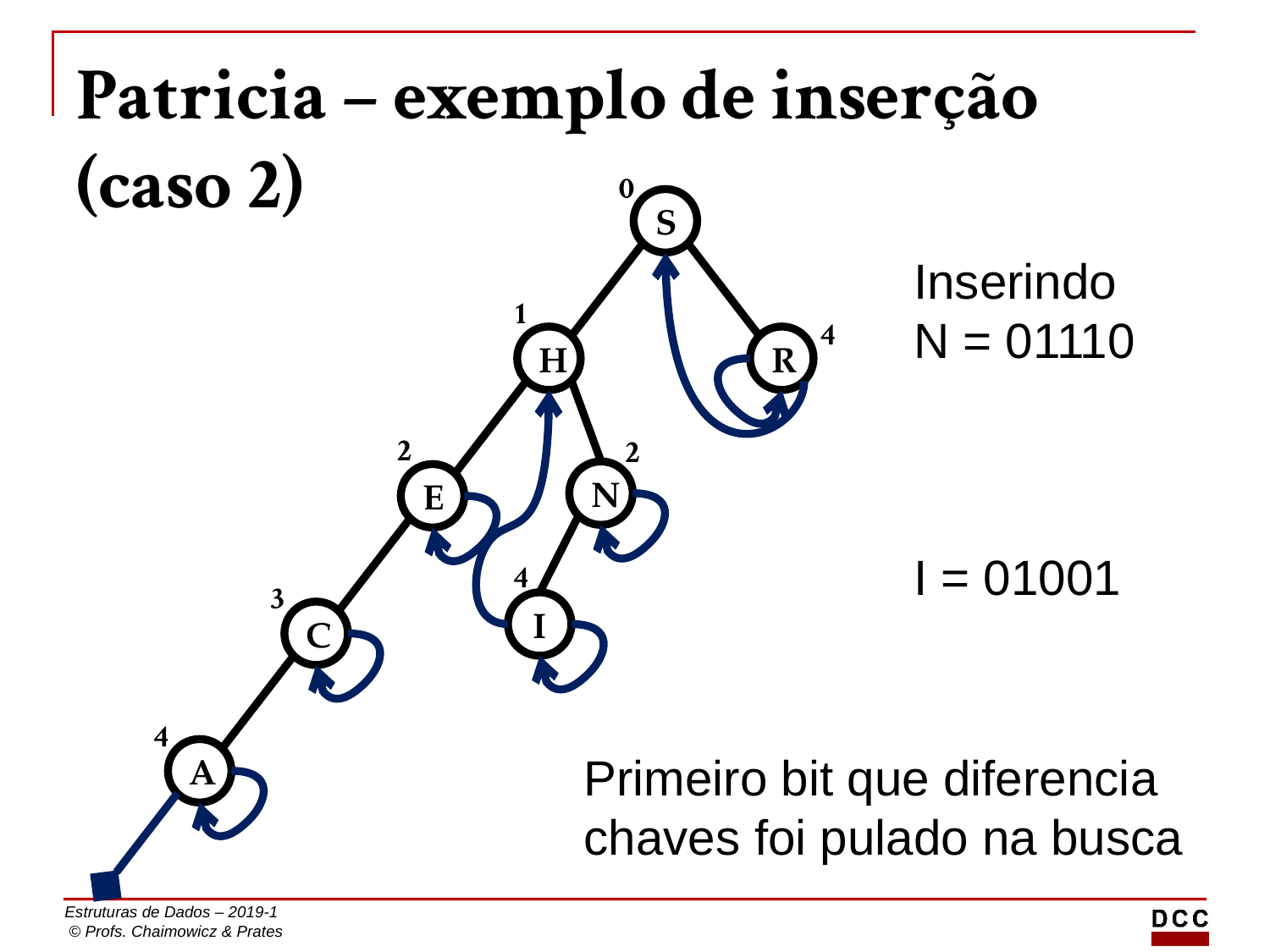

# Patricia – exemplo de inserção (caso 2)
0
S
Inserindo
N = 01110

I = 01001
1
4
H
R
2
2
N
E
4
3
I
C
4
A
Primeiro bit que diferencia chaves foi pulado na busca